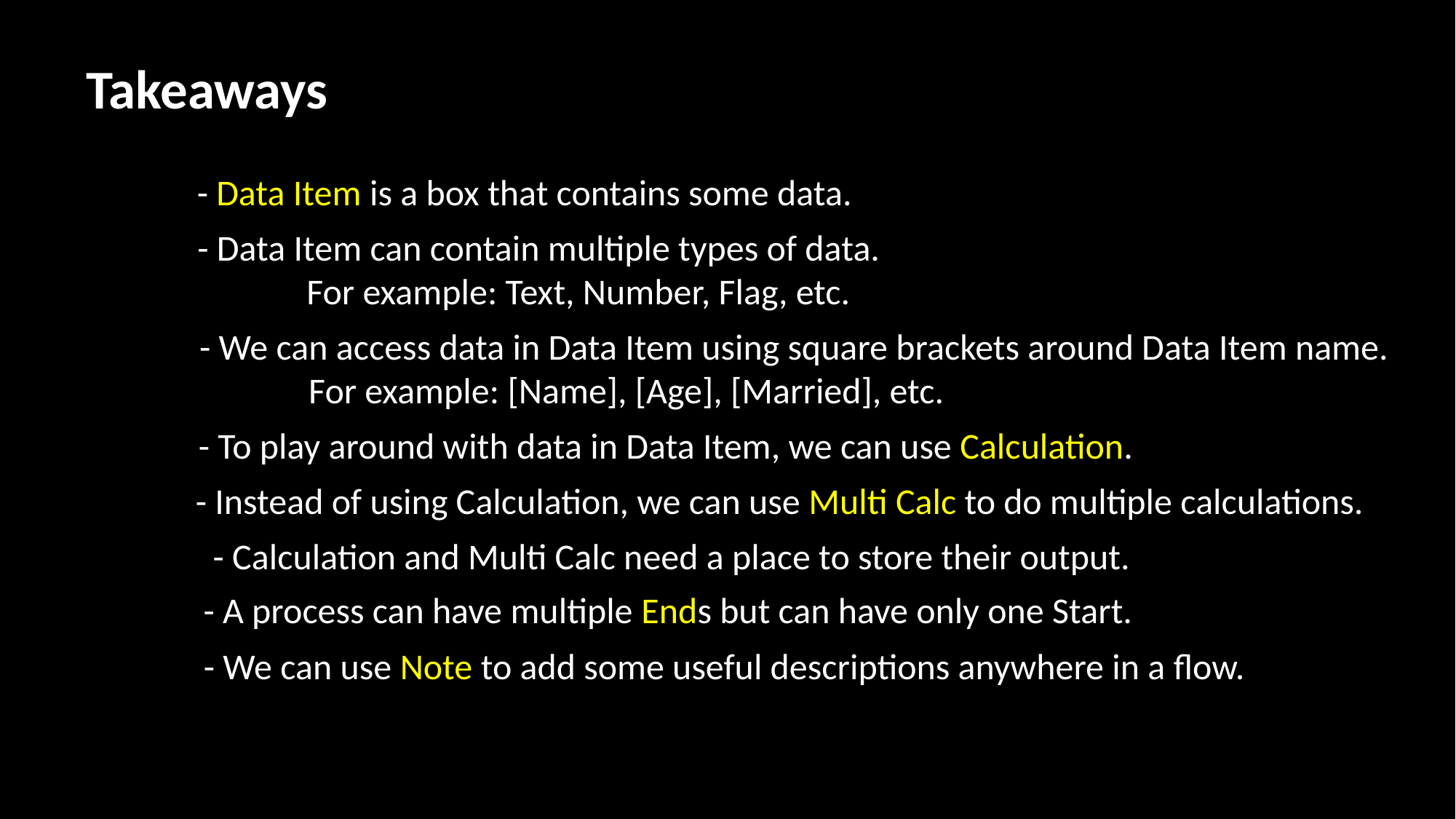

Takeaways
	- Data Item is a box that contains some data.
	- Data Item can contain multiple types of data.
		For example: Text, Number, Flag, etc.
	- We can access data in Data Item using square brackets around Data Item name.
		For example: [Name], [Age], [Married], etc.
	- To play around with data in Data Item, we can use Calculation.
	- Instead of using Calculation, we can use Multi Calc to do multiple calculations.
	- Calculation and Multi Calc need a place to store their output.
	- A process can have multiple Ends but can have only one Start.
	- We can use Note to add some useful descriptions anywhere in a flow.